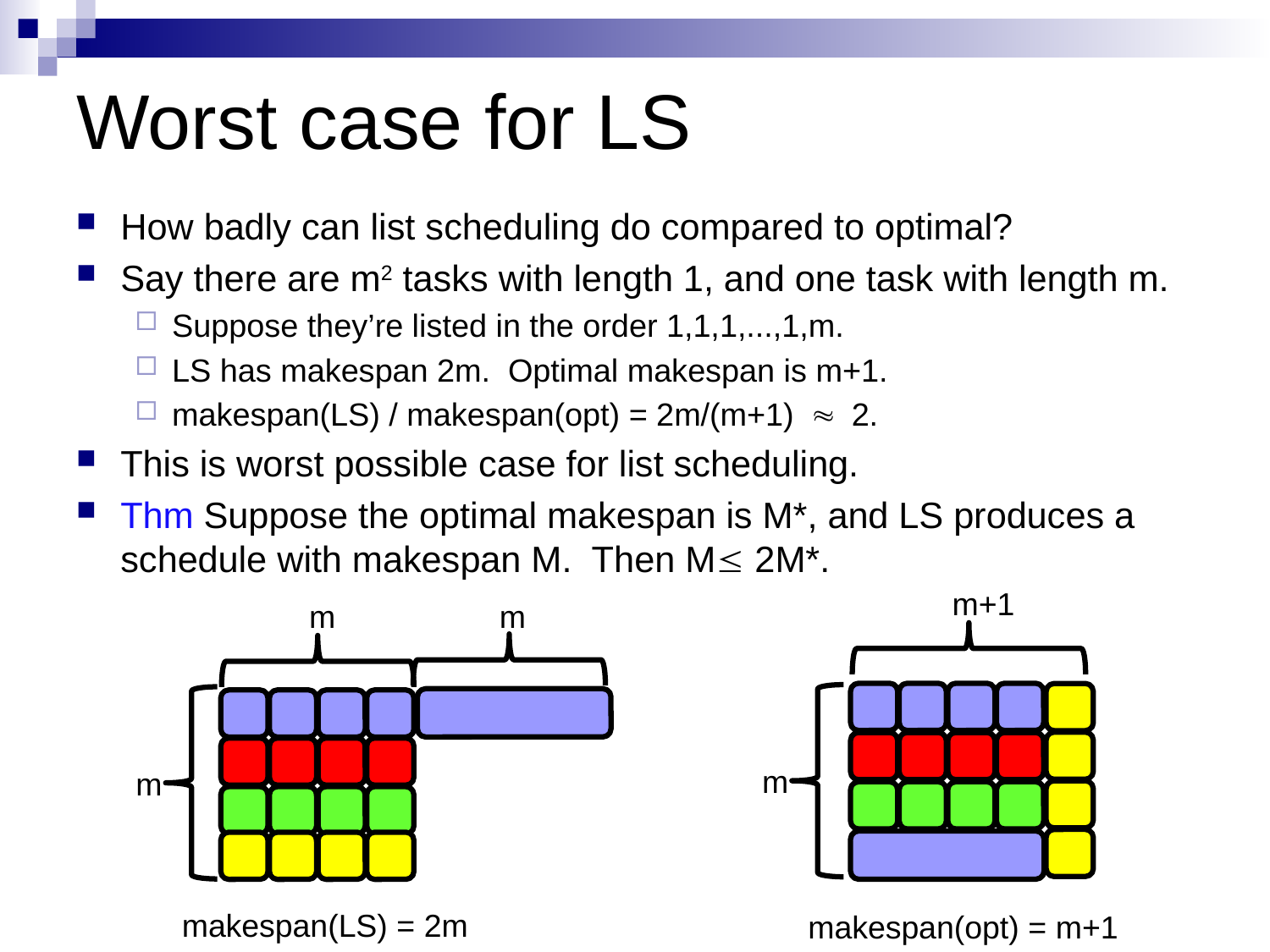

# Worst case for LS
How badly can list scheduling do compared to optimal?
Say there are m2 tasks with length 1, and one task with length m.
Suppose they’re listed in the order 1,1,1,...,1,m.
LS has makespan 2m.  Optimal makespan is m+1.
makespan(LS) / makespan(opt) = 2m/(m+1) ≈ 2.
This is worst possible case for list scheduling.
Thm Suppose the optimal makespan is M*, and LS produces a schedule with makespan M.  Then M≤ 2M*.

m+1

m

m
m

m

makespan(LS) = 2m
makespan(opt) = m+1